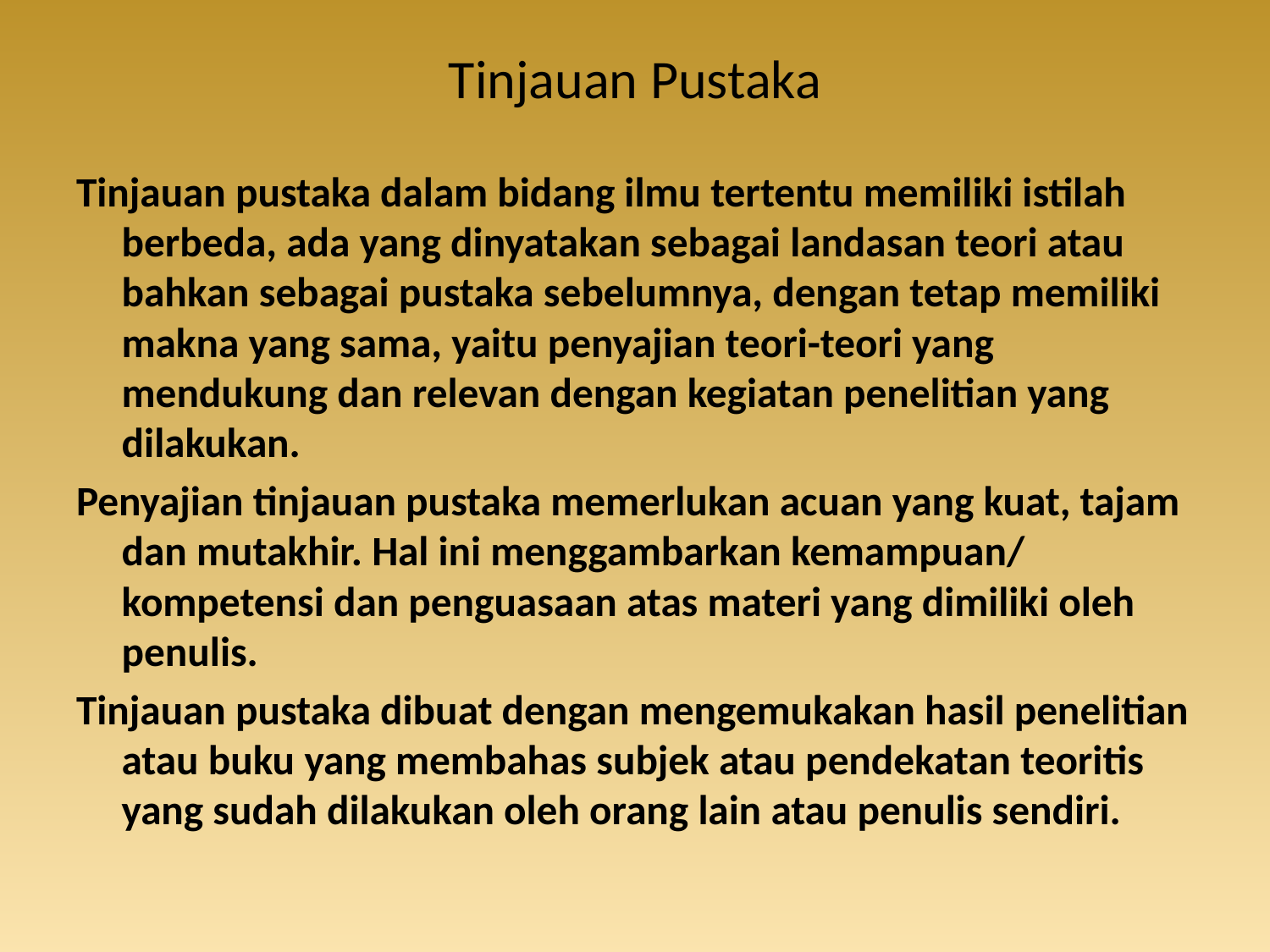

# Tinjauan Pustaka
Tinjauan pustaka dalam bidang ilmu tertentu memiliki istilah berbeda, ada yang dinyatakan sebagai landasan teori atau bahkan sebagai pustaka sebelumnya, dengan tetap memiliki makna yang sama, yaitu penyajian teori-teori yang mendukung dan relevan dengan kegiatan penelitian yang dilakukan.
Penyajian tinjauan pustaka memerlukan acuan yang kuat, tajam dan mutakhir. Hal ini menggambarkan kemampuan/ kompetensi dan penguasaan atas materi yang dimiliki oleh penulis.
Tinjauan pustaka dibuat dengan mengemukakan hasil penelitian atau buku yang membahas subjek atau pendekatan teoritis yang sudah dilakukan oleh orang lain atau penulis sendiri.